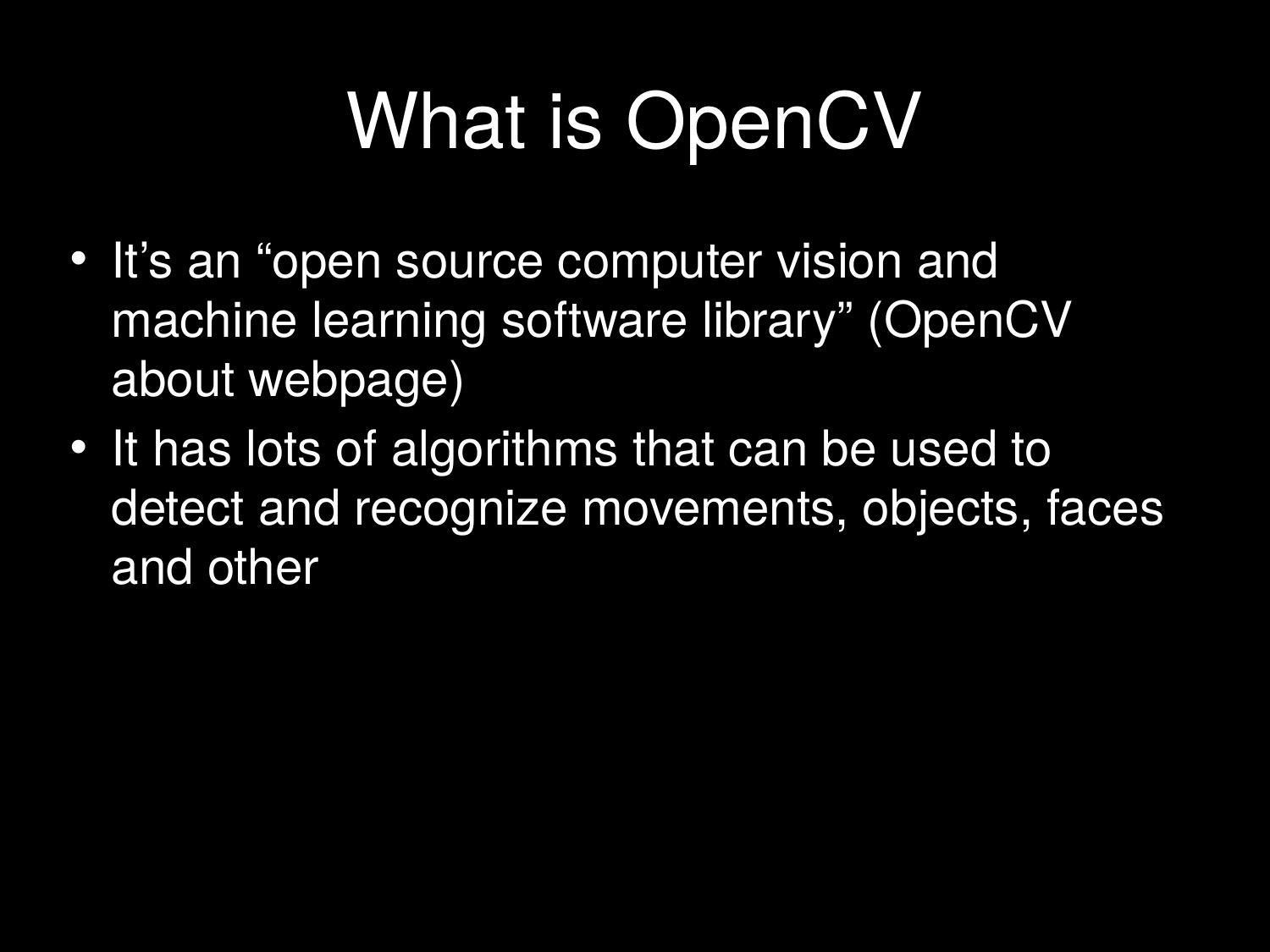

# What is OpenCV
It’s an “open source computer vision and machine learning software library” (OpenCV about webpage)
It has lots of algorithms that can be used to detect and recognize movements, objects, faces and other